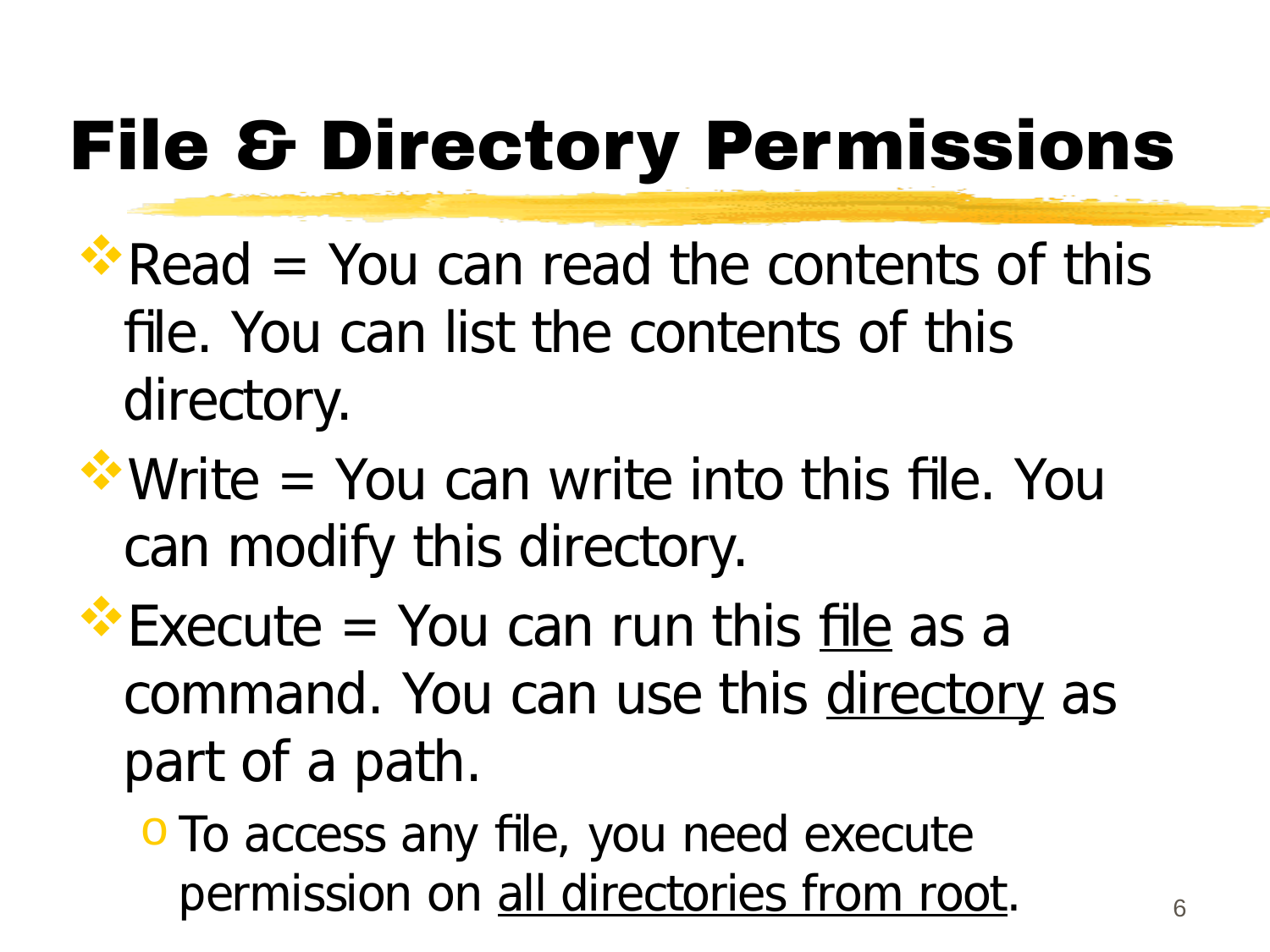

# File & Directory Permissions
Read = You can read the contents of this file. You can list the contents of this directory.
Write = You can write into this file. You can modify this directory.
Execute = You can run this file as a command. You can use this directory as part of a path.
To access any file, you need execute permission on all directories from root.
6